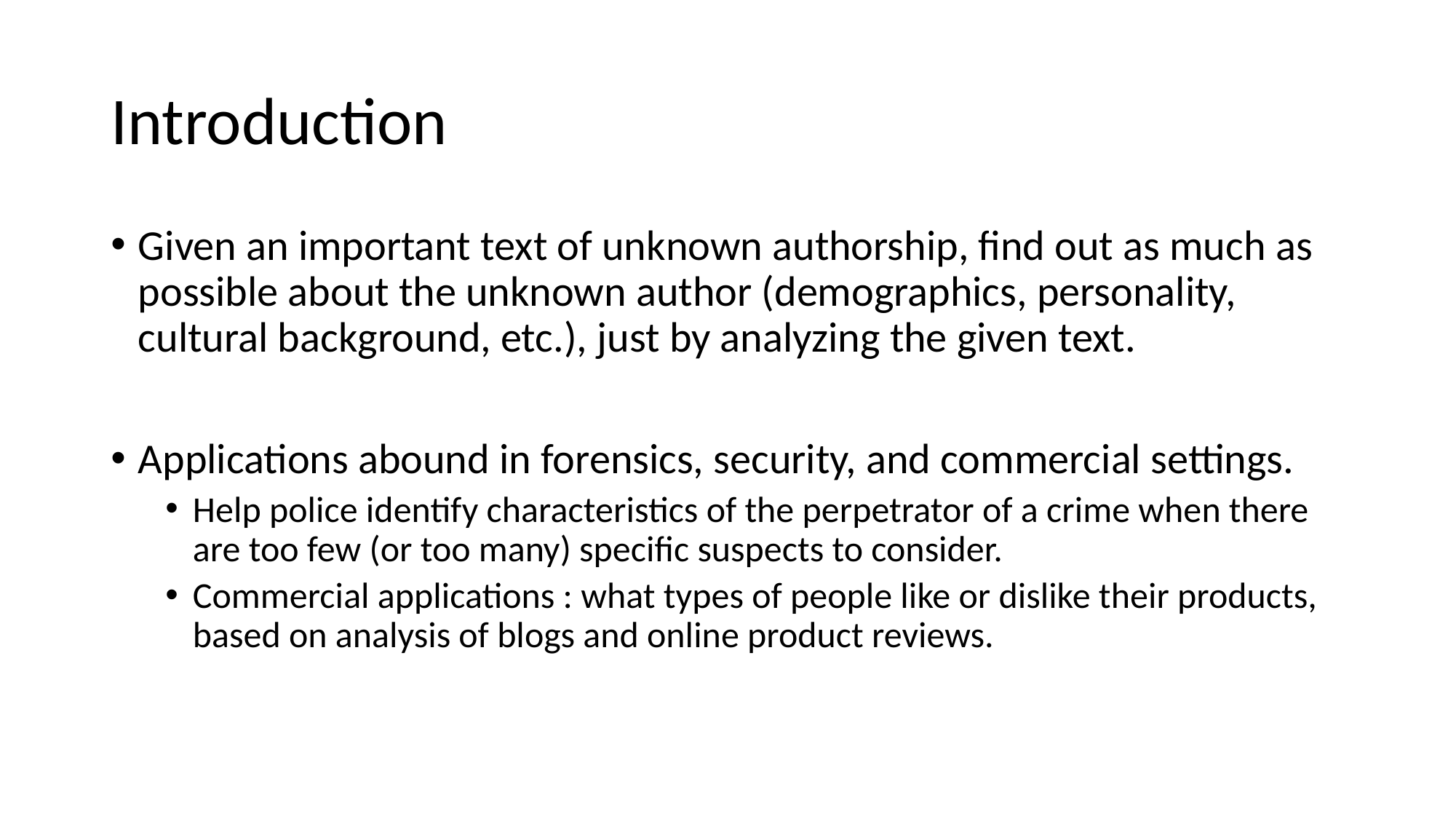

# Introduction
Given an important text of unknown authorship, find out as much as possible about the unknown author (demographics, personality, cultural background, etc.), just by analyzing the given text.

Applications abound in forensics, security, and commercial settings.
Help police identify characteristics of the perpetrator of a crime when there are too few (or too many) specific suspects to consider.
Commercial applications : what types of people like or dislike their products, based on analysis of blogs and online product reviews.